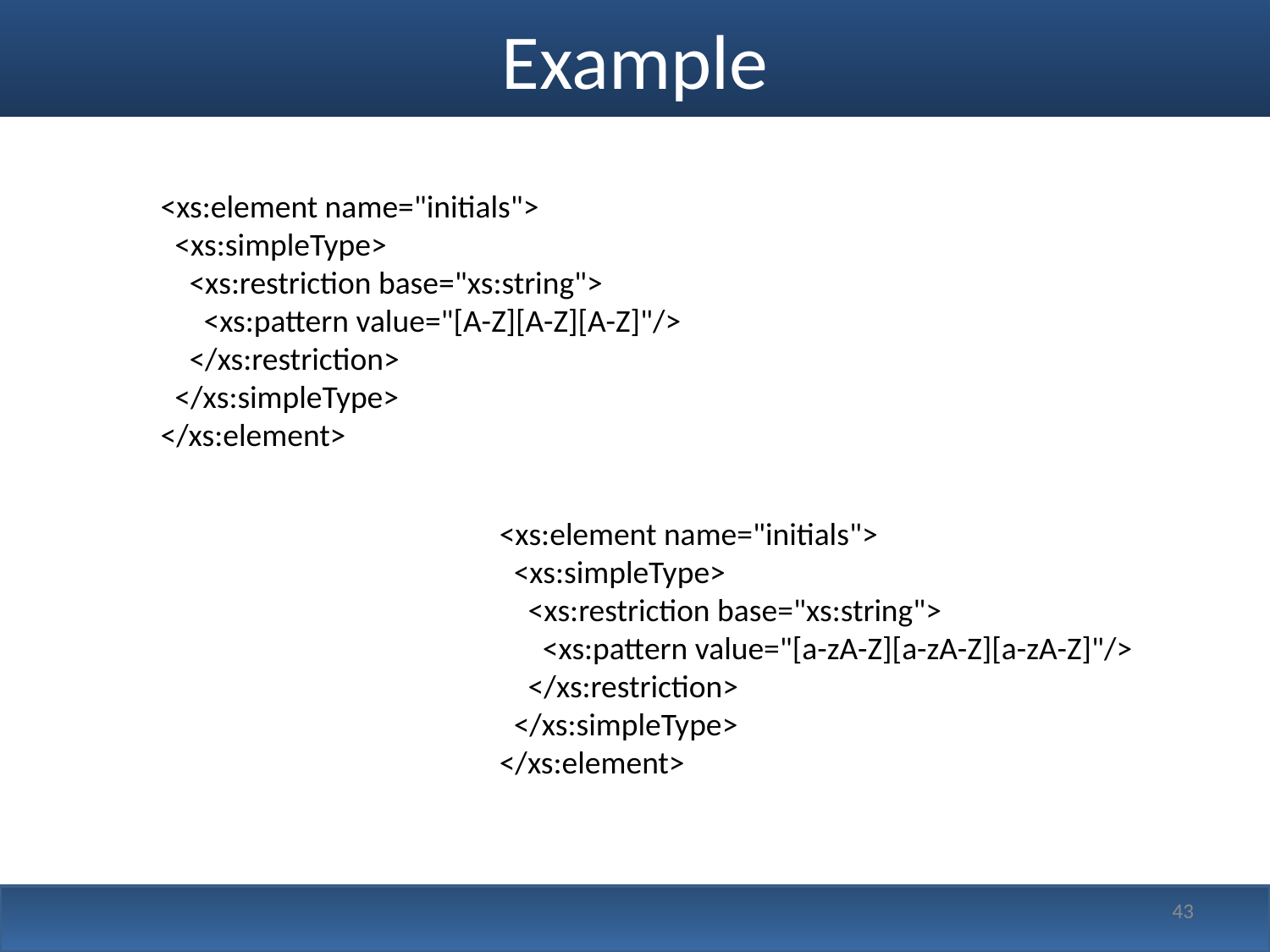

# Example
<xs:element name="initials">
  <xs:simpleType>
    <xs:restriction base="xs:string">
      <xs:pattern value="[A-Z][A-Z][A-Z]"/>
    </xs:restriction>
  </xs:simpleType>
</xs:element>
<xs:element name="initials">
  <xs:simpleType>
    <xs:restriction base="xs:string">
      <xs:pattern value="[a-zA-Z][a-zA-Z][a-zA-Z]"/>
    </xs:restriction>
  </xs:simpleType>
</xs:element>
43